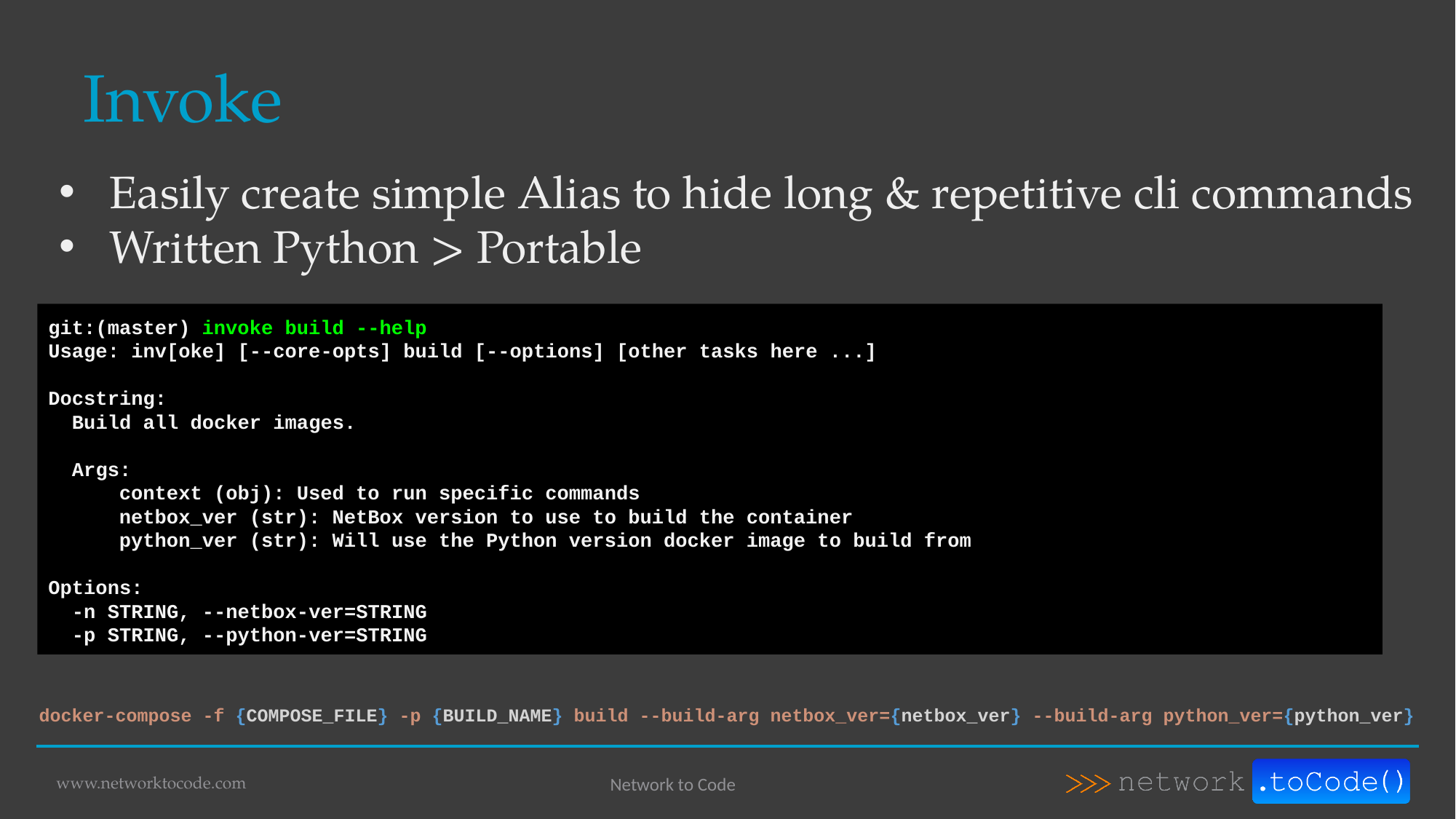

# Invoke
Easily create simple Alias to hide long & repetitive cli commands
Written Python > Portable
git:(master) invoke build --help
Usage: inv[oke] [--core-opts] build [--options] [other tasks here ...]

Docstring:
  Build all docker images.

  Args:
      context (obj): Used to run specific commands
      netbox_ver (str): NetBox version to use to build the container
      python_ver (str): Will use the Python version docker image to build from

Options:
  -n STRING, --netbox-ver=STRING
  -p STRING, --python-ver=STRING

docker-compose -f {COMPOSE_FILE} -p {BUILD_NAME} build --build-arg netbox_ver={netbox_ver} --build-arg python_ver={python_ver}